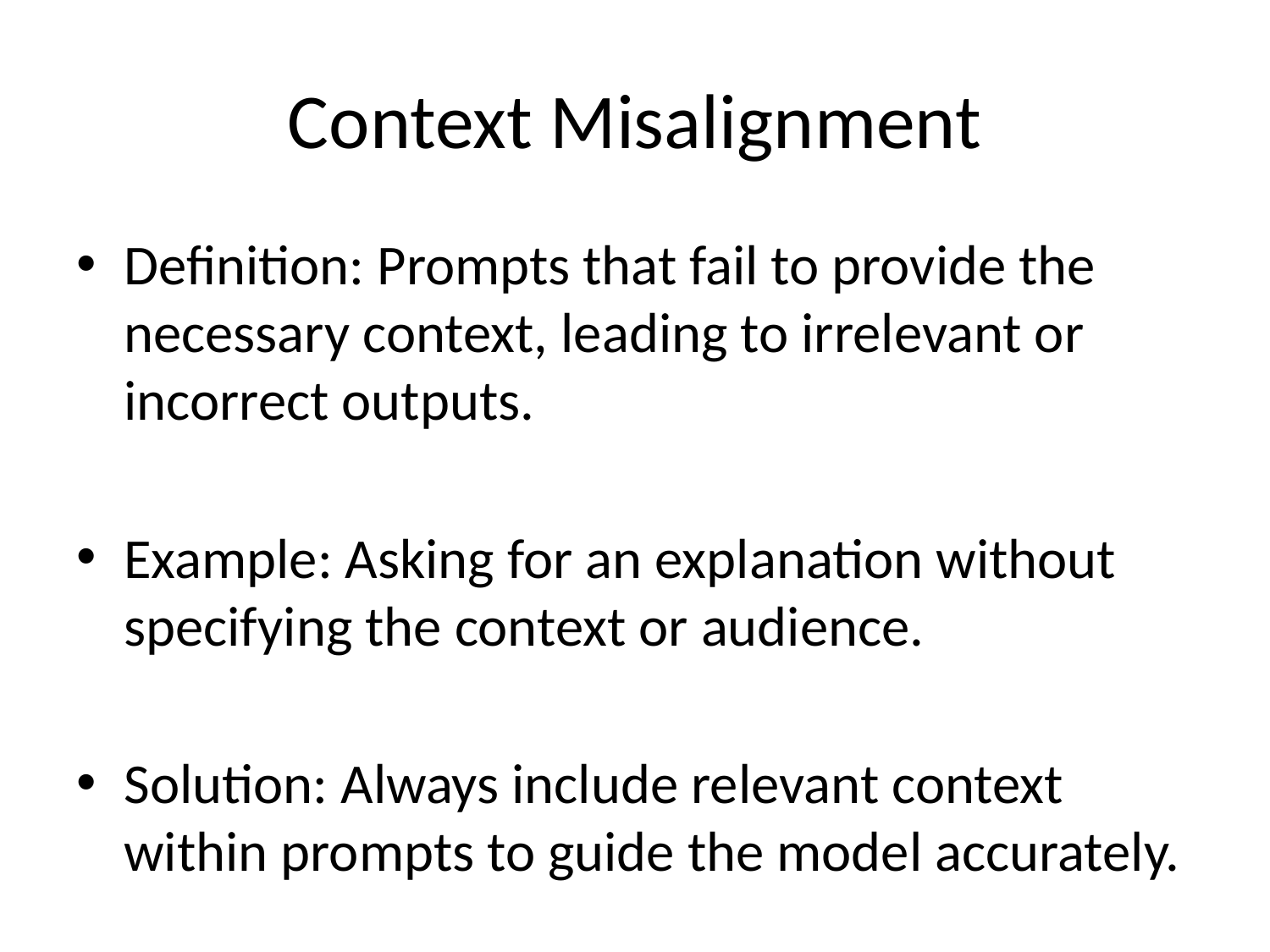

# Context Misalignment
Definition: Prompts that fail to provide the necessary context, leading to irrelevant or incorrect outputs.

Example: Asking for an explanation without specifying the context or audience.

Solution: Always include relevant context within prompts to guide the model accurately.